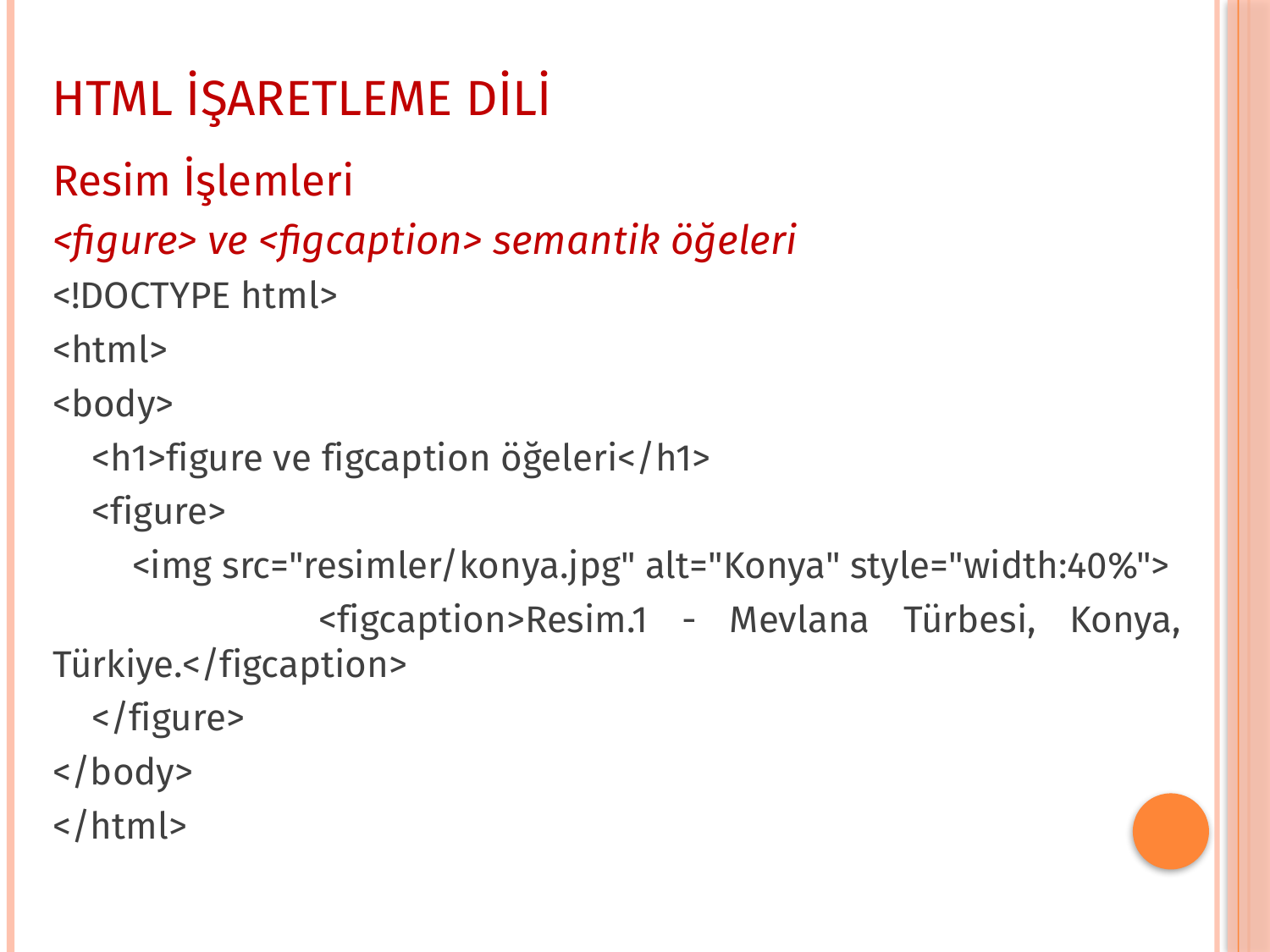

HTML İŞARETLEME DİLİ
Resim İşlemleri
<figure> ve <figcaption> semantik öğeleri
<!DOCTYPE html>
<html>
<body>
    <h1>figure ve figcaption öğeleri</h1>
    <figure>
        <img src="resimler/konya.jpg" alt="Konya" style="width:40%">
        <figcaption>Resim.1 - Mevlana Türbesi, Konya, Türkiye.</figcaption>
    </figure>
</body>
</html>